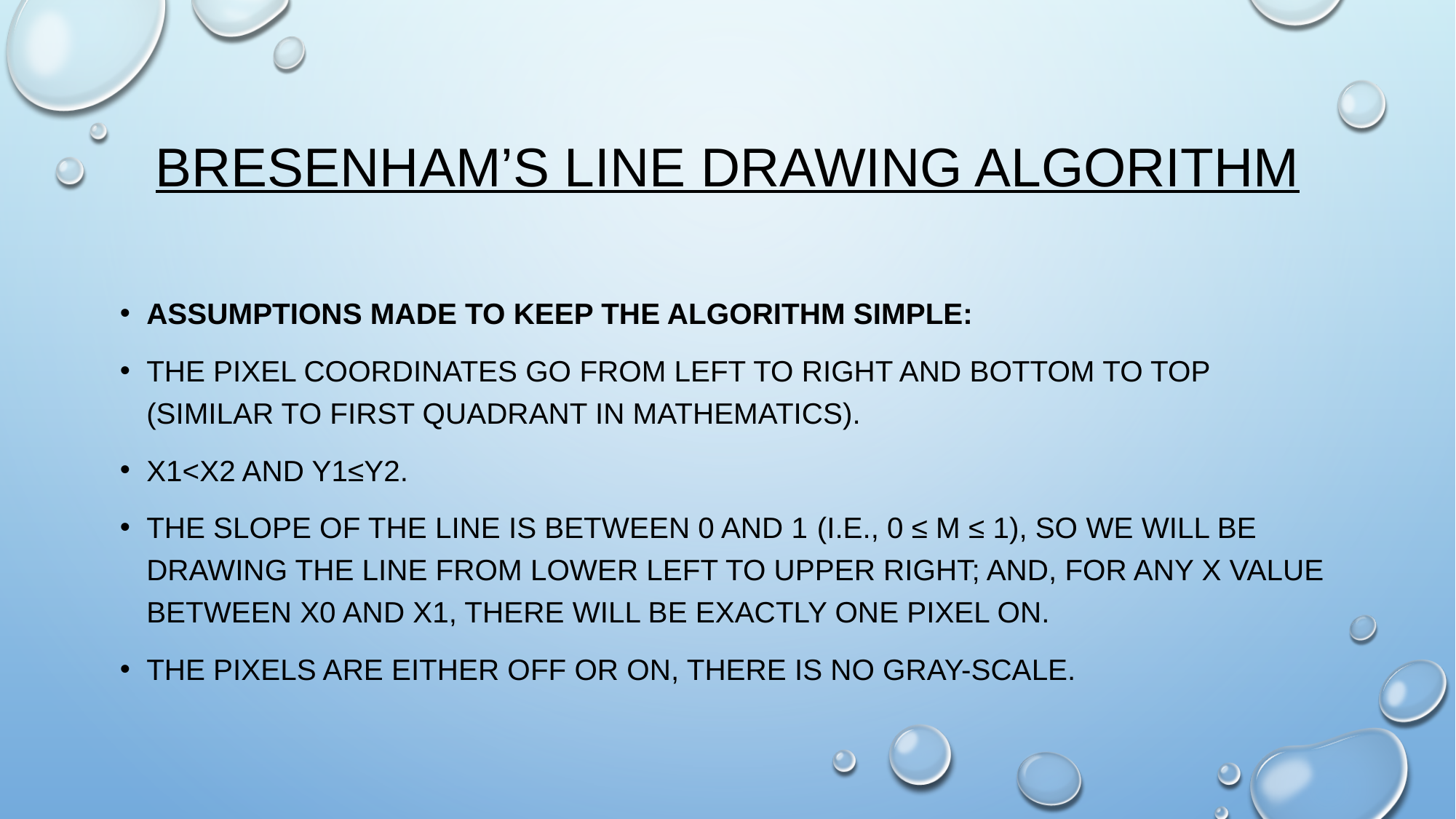

# BRESENHAM’S LINE DRAWING ALGORITHM
Assumptions made to keep the algorithm simple:
The pixel coordinates go from left to right and bottom to top (similar to first quadrant in mathematics).
X1<x2 and y1≤y2.
The slope of the line is between 0 and 1 (i.e., 0 ≤ m ≤ 1), so we will be drawing the line from lower left to upper right; and, for any X value between X0 and X1, there will be exactly one pixel on.
The pixels are either off or on, there is no gray-scale.